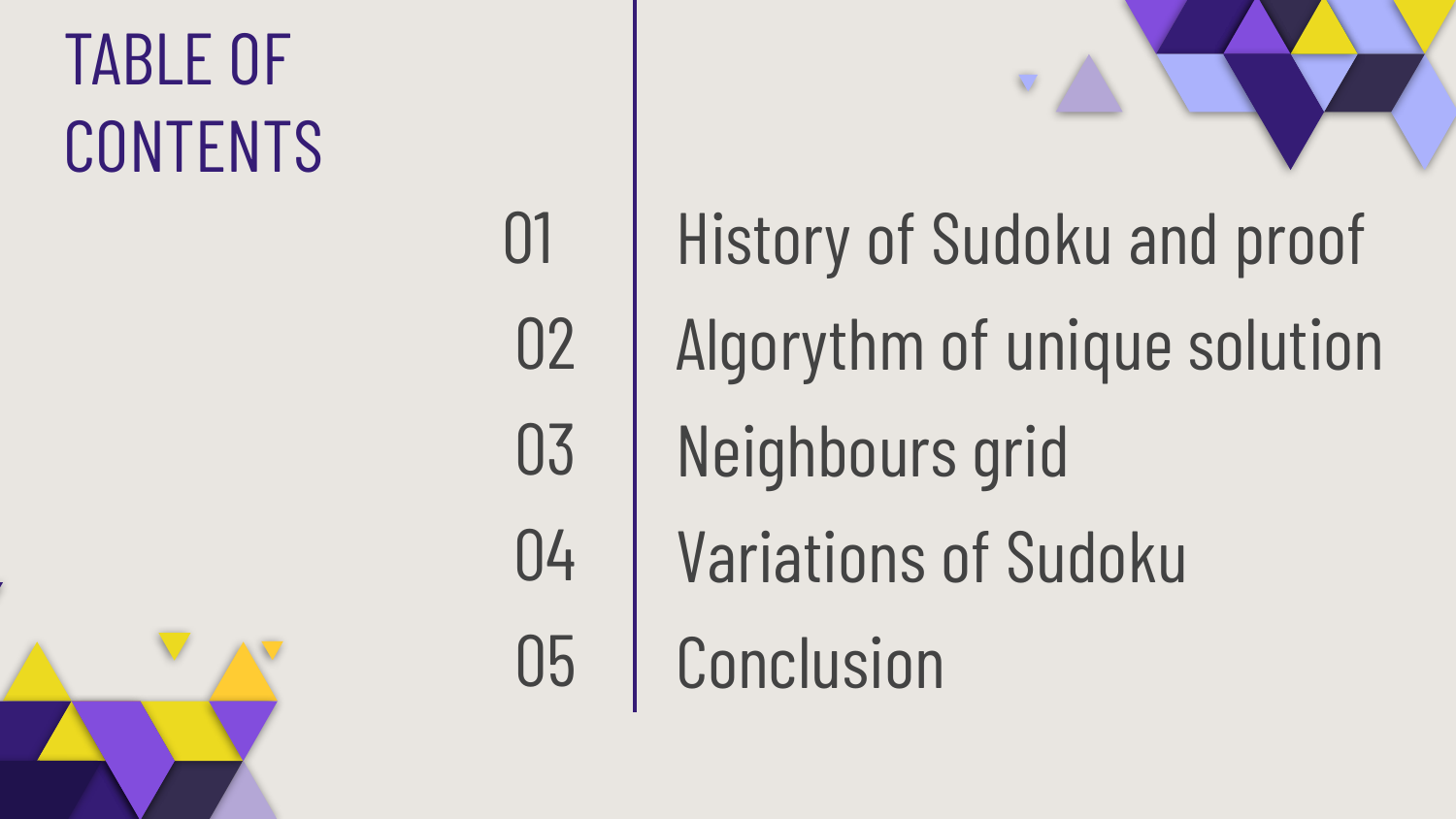

TABLE OF CONTENTS
01
# History of Sudoku and proof
02
Algorythm of unique solution
03
Neighbours grid
04
Variations of Sudoku
05
Conclusion